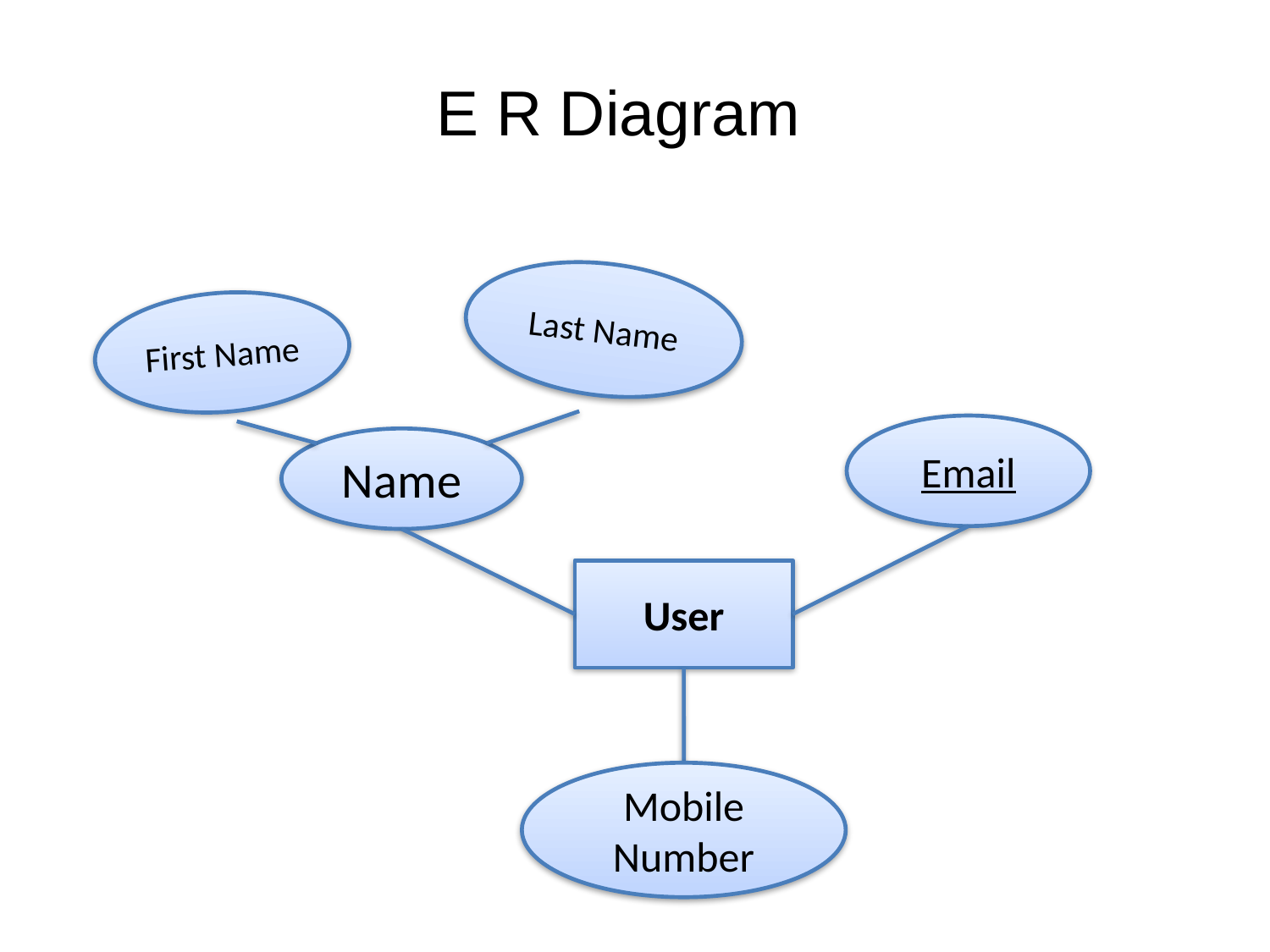

E R Diagram
Last Name
First Name
Email
Name
User
Mobile Number